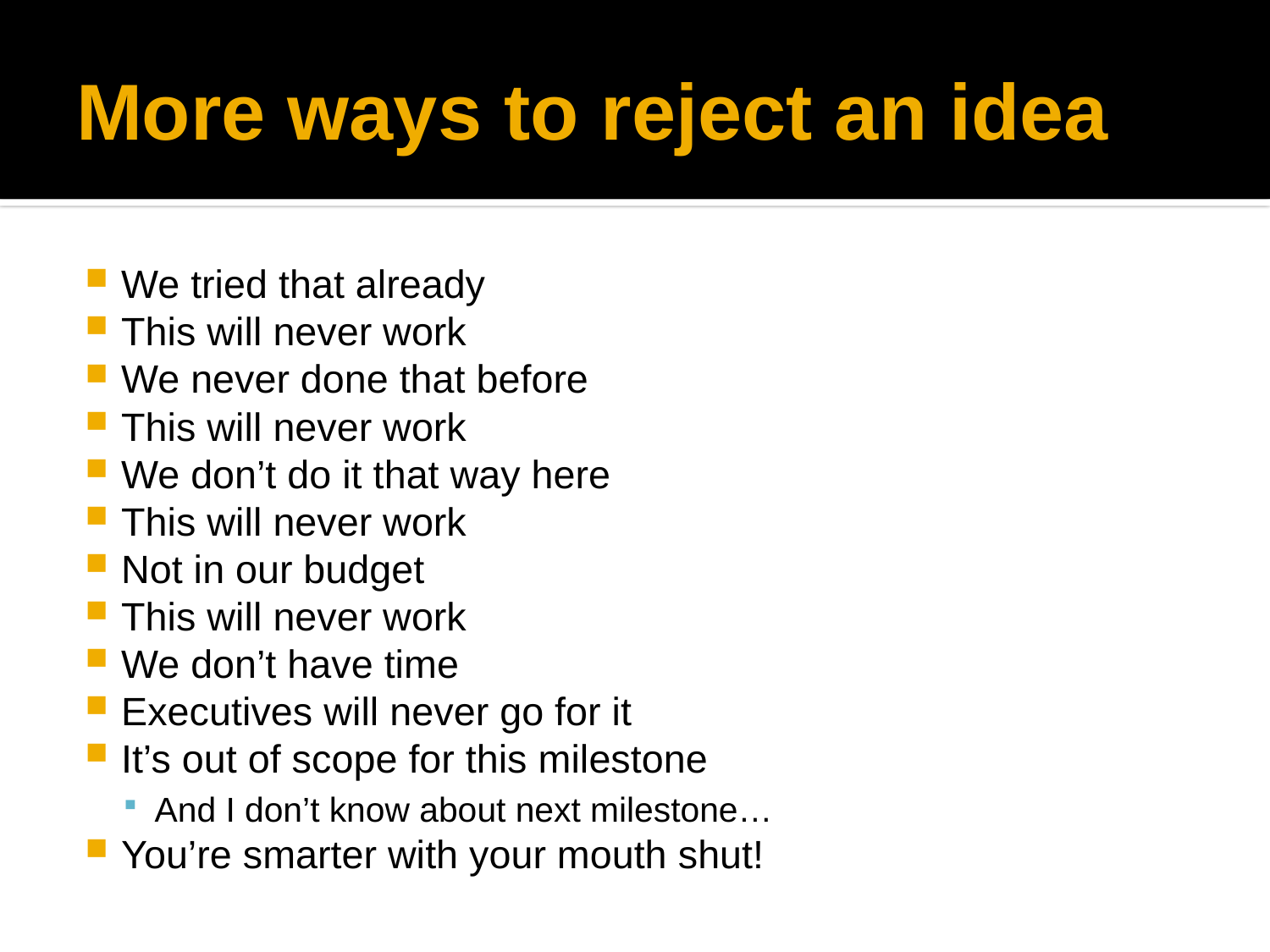

# More ways to reject an idea
We tried that already
This will never work
We never done that before
This will never work
We don’t do it that way here
This will never work
Not in our budget
This will never work
We don’t have time
Executives will never go for it
It’s out of scope for this milestone
And I don’t know about next milestone…
You’re smarter with your mouth shut!